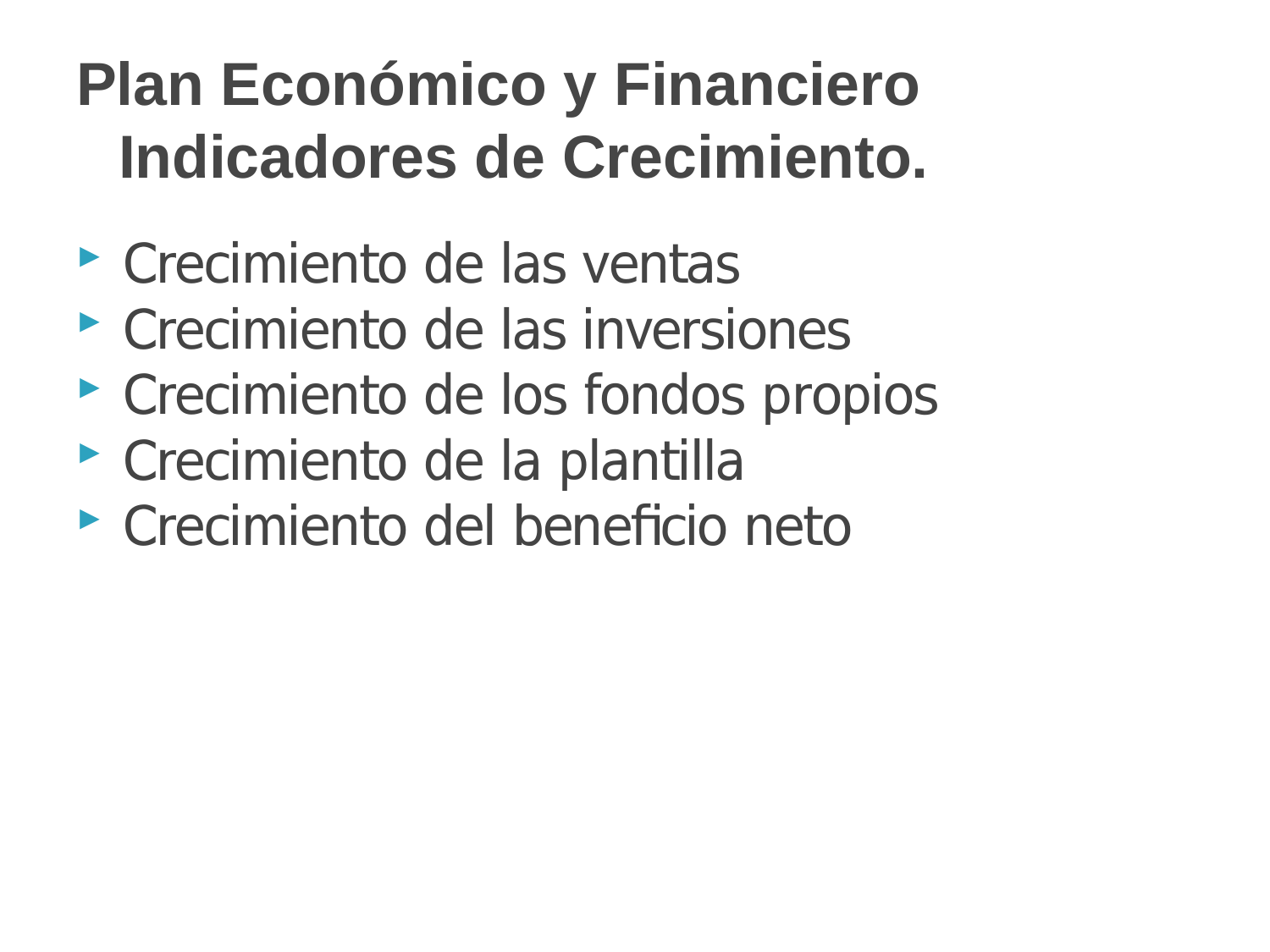

# Plan Económico y Financiero Indicadores de Crecimiento.
Crecimiento de las ventas
Crecimiento de las inversiones
Crecimiento de los fondos propios
Crecimiento de la plantilla
Crecimiento del beneficio neto